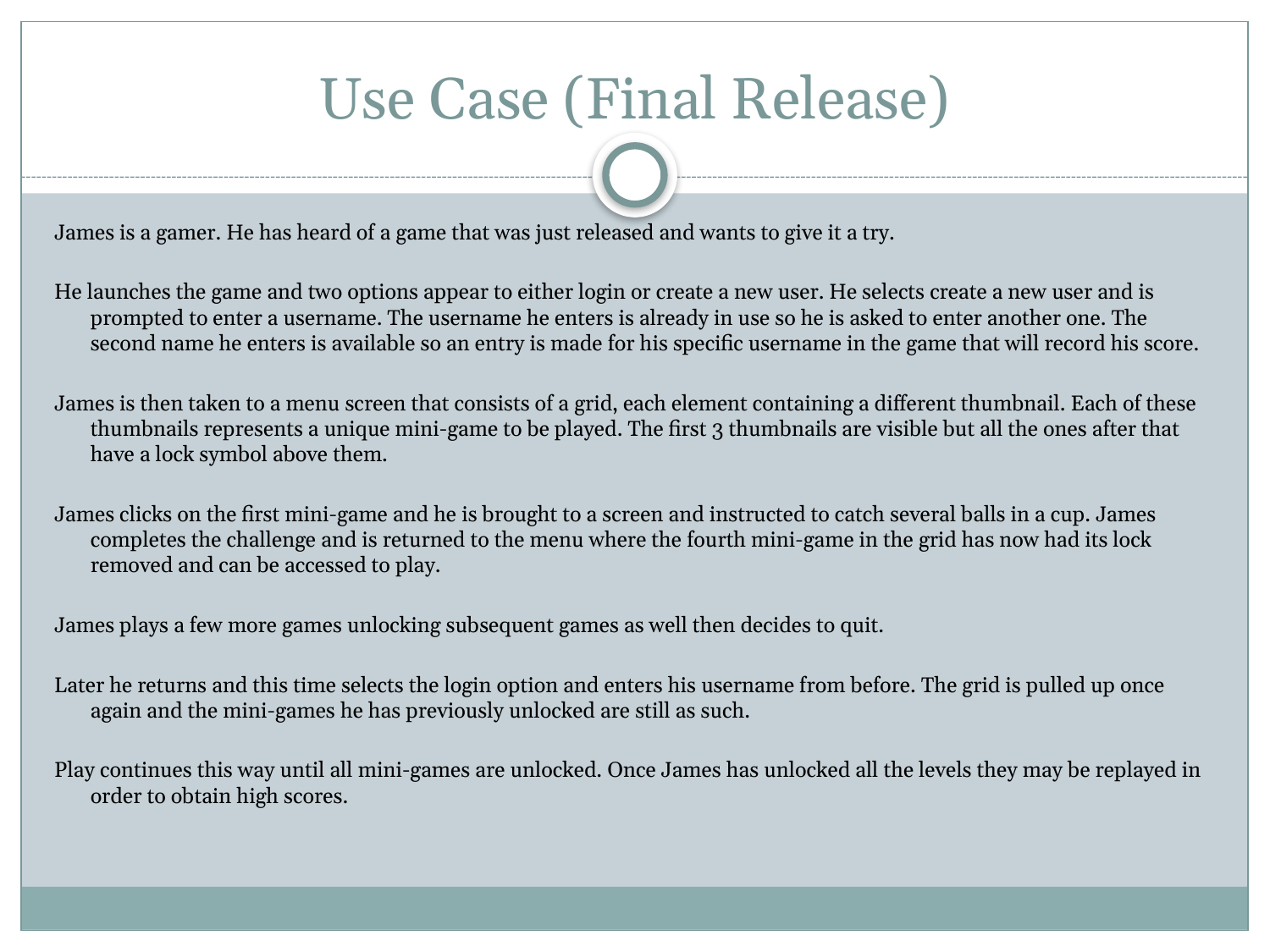

# Use Case (Final Release)
James is a gamer. He has heard of a game that was just released and wants to give it a try.

He launches the game and two options appear to either login or create a new user. He selects create a new user and is prompted to enter a username. The username he enters is already in use so he is asked to enter another one. The second name he enters is available so an entry is made for his specific username in the game that will record his score.

James is then taken to a menu screen that consists of a grid, each element containing a different thumbnail. Each of these thumbnails represents a unique mini-game to be played. The first 3 thumbnails are visible but all the ones after that have a lock symbol above them.

James clicks on the first mini-game and he is brought to a screen and instructed to catch several balls in a cup. James completes the challenge and is returned to the menu where the fourth mini-game in the grid has now had its lock removed and can be accessed to play.

James plays a few more games unlocking subsequent games as well then decides to quit.

Later he returns and this time selects the login option and enters his username from before. The grid is pulled up once again and the mini-games he has previously unlocked are still as such.

Play continues this way until all mini-games are unlocked. Once James has unlocked all the levels they may be replayed in order to obtain high scores.